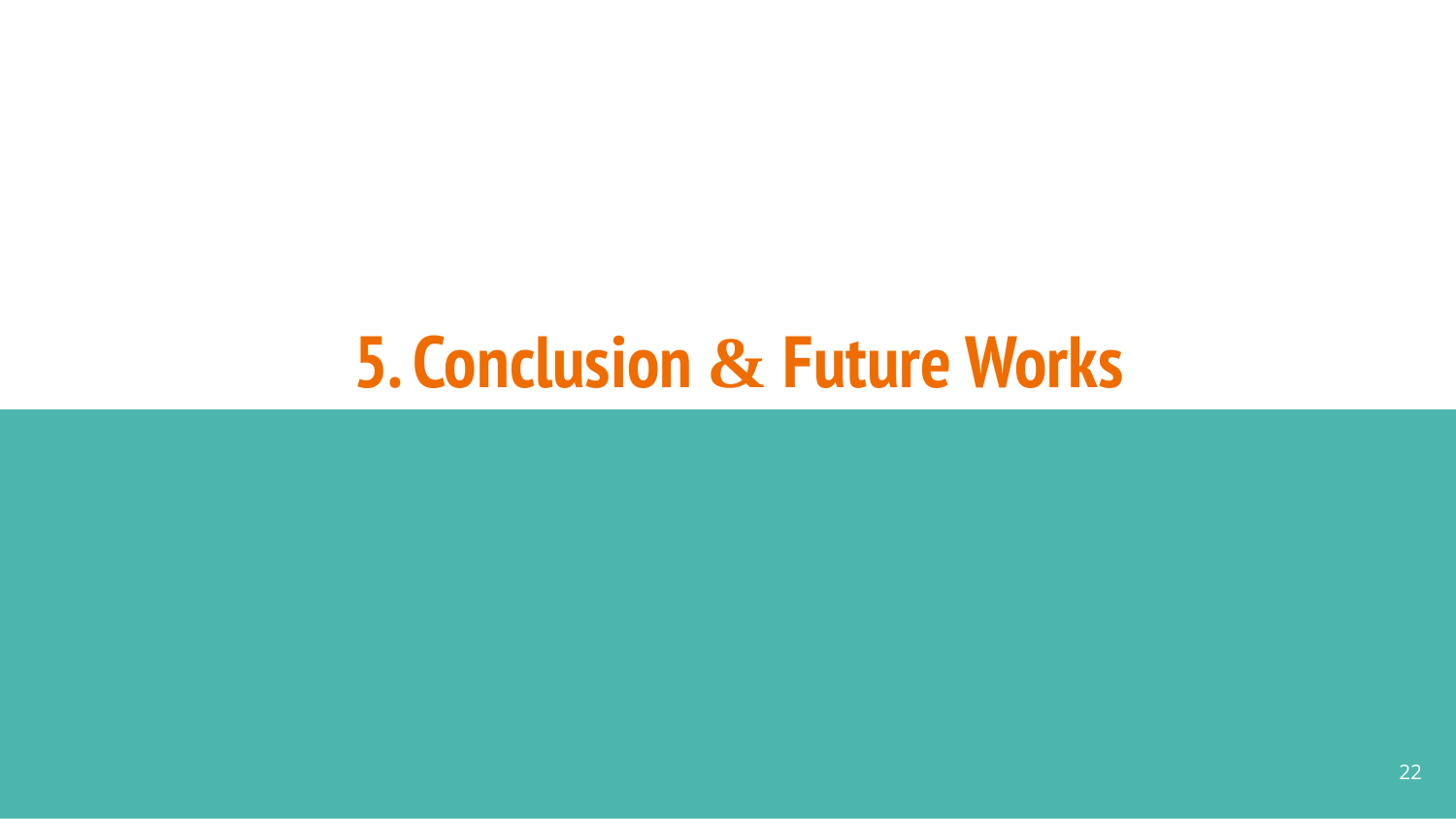

# 5. Conclusion & Future Works
22